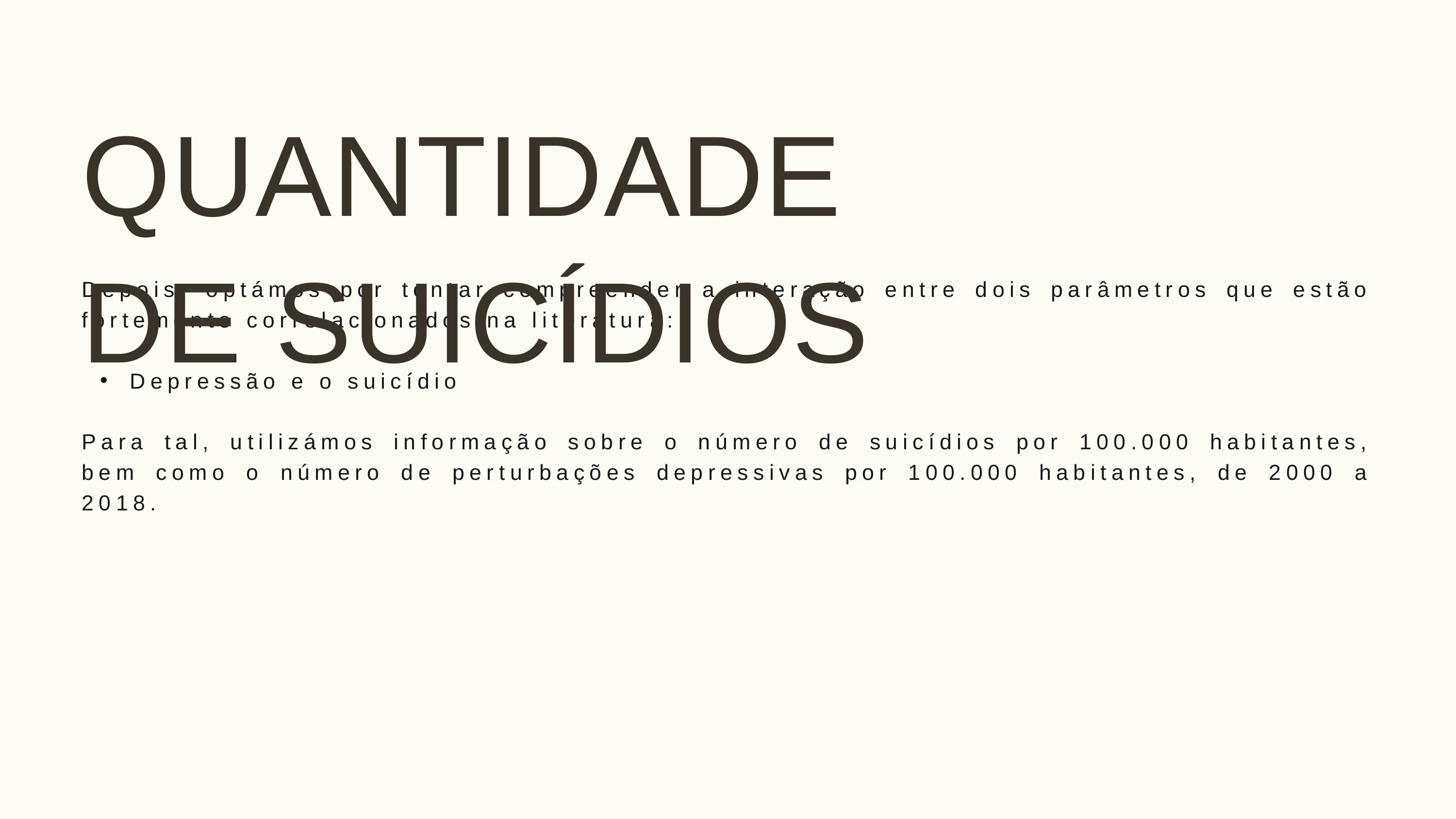

QUANTIDADE DE SUICÍDIOS
Depois, optámos por tentar compreender a interação entre dois parâmetros que estão fortemente correlacionados na literatura:

 Depressão e o suicídio

Para tal, utilizámos informação sobre o número de suicídios por 100.000 habitantes, bem como o número de perturbações depressivas por 100.000 habitantes, de 2000 a 2018.